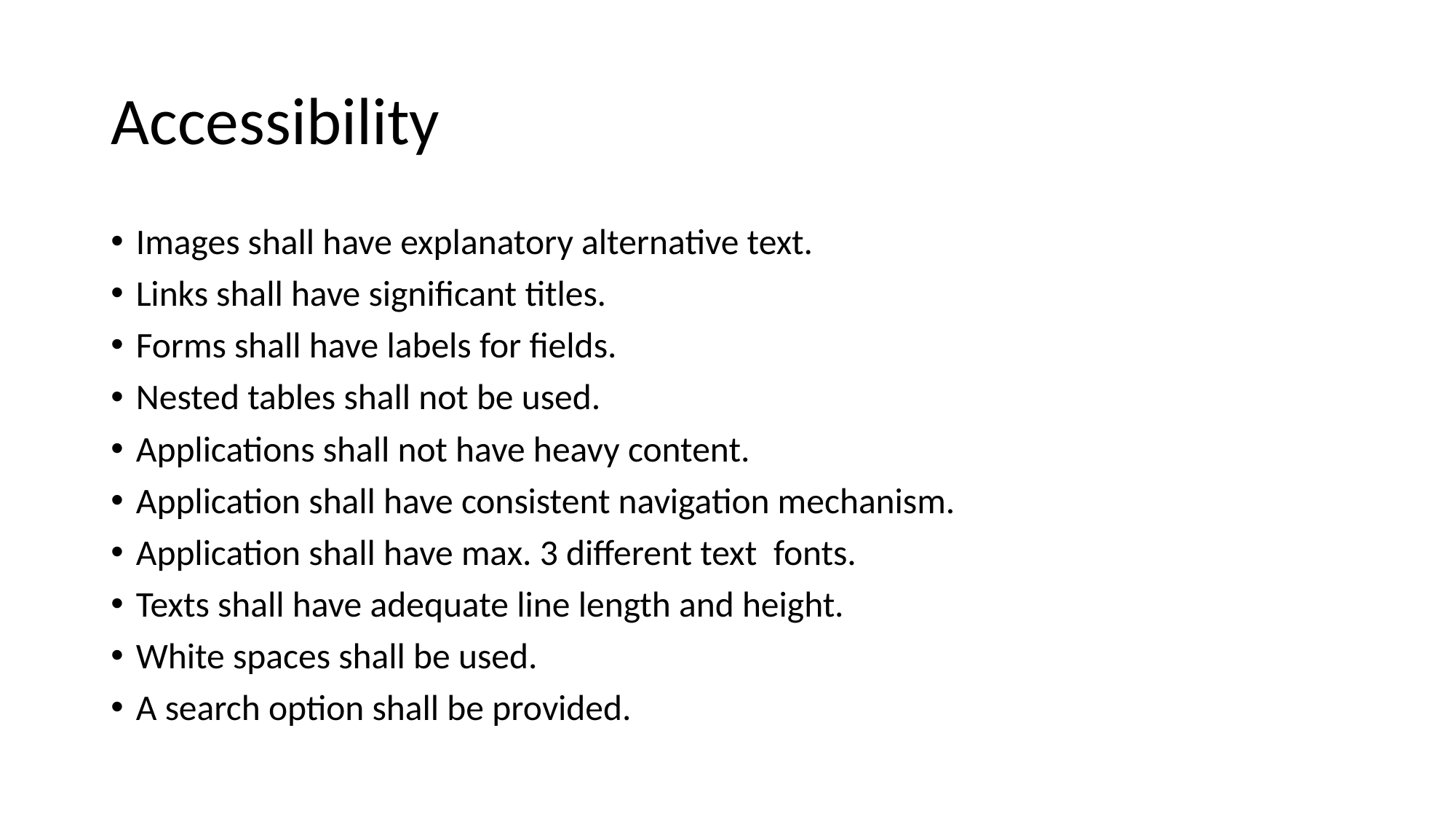

# Accessibility
Images shall have explanatory alternative text.
Links shall have significant titles.
Forms shall have labels for fields.
Nested tables shall not be used.
Applications shall not have heavy content.
Application shall have consistent navigation mechanism.
Application shall have max. 3 different text  fonts.
Texts shall have adequate line length and height.
White spaces shall be used.
A search option shall be provided.